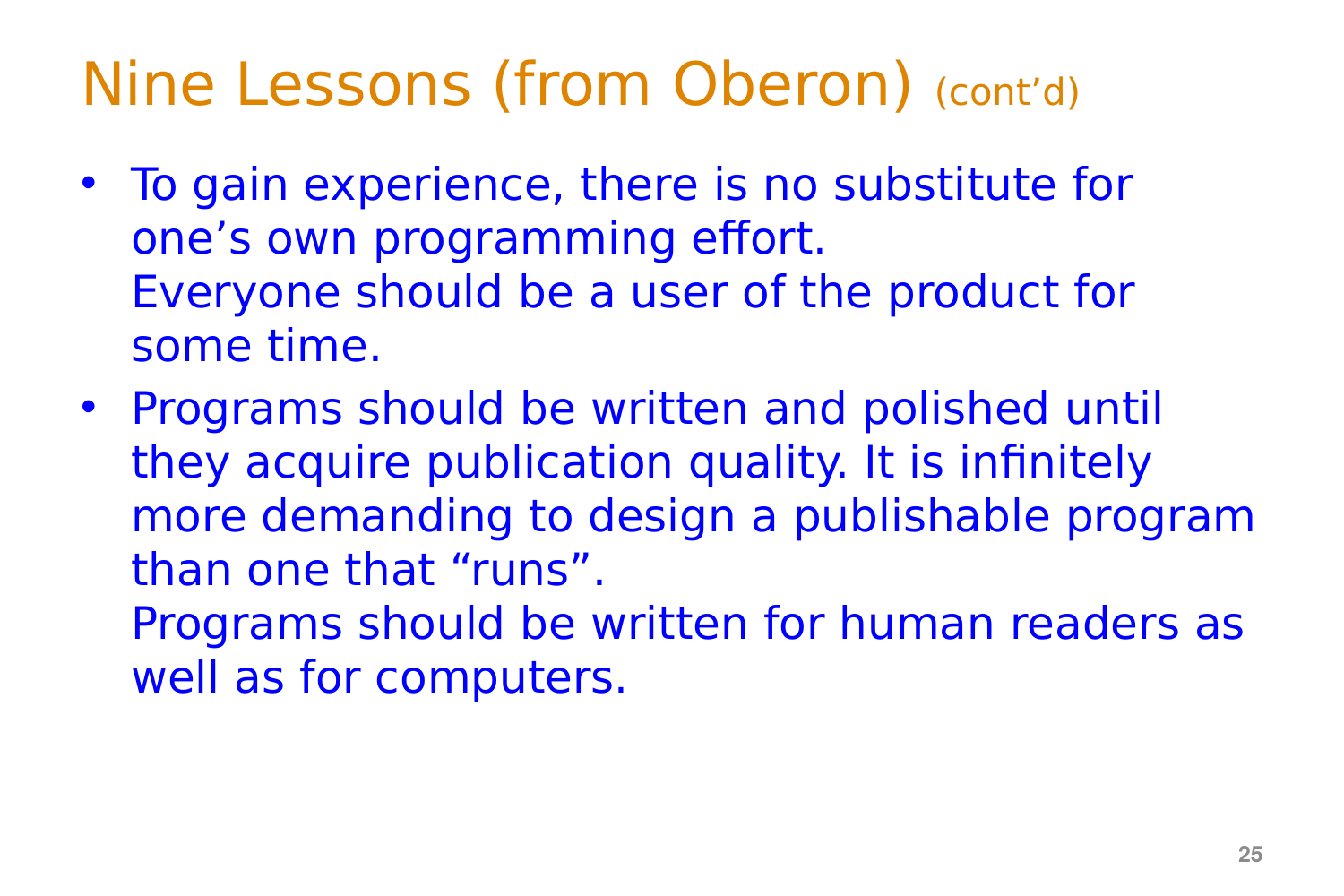

# Nine Lessons (from Oberon) (cont’d)
To gain experience, there is no substitute for one’s own programming effort.
Everyone should be a user of the product for some time.
Programs should be written and polished until they acquire publication quality. It is infinitely more demanding to design a publishable program than one that “runs”.
Programs should be written for human readers as well as for computers.

25